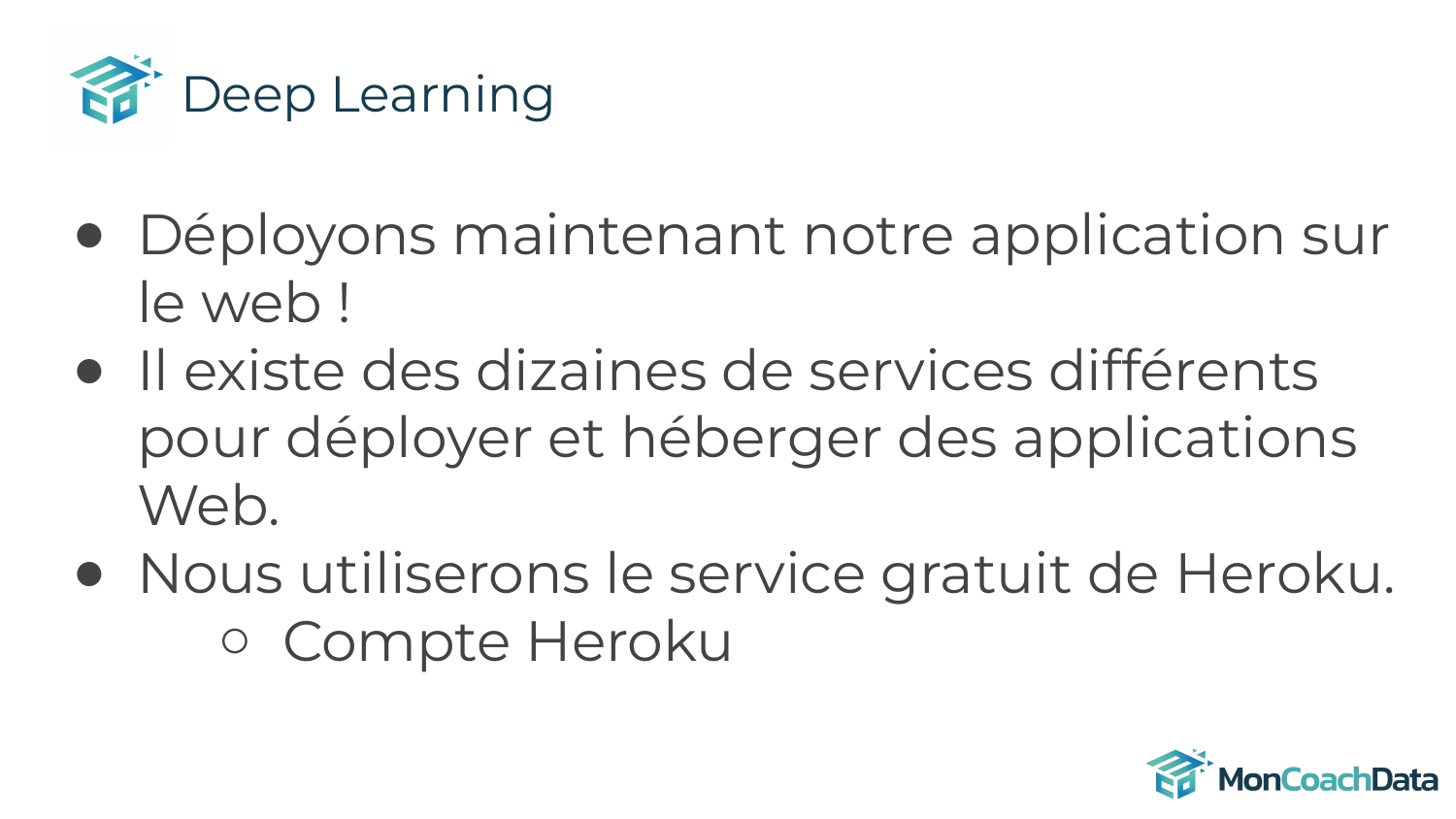

# Deep Learning
Déployons maintenant notre application sur le web !
Il existe des dizaines de services différents pour déployer et héberger des applications Web.
Nous utiliserons le service gratuit de Heroku.
Compte Heroku